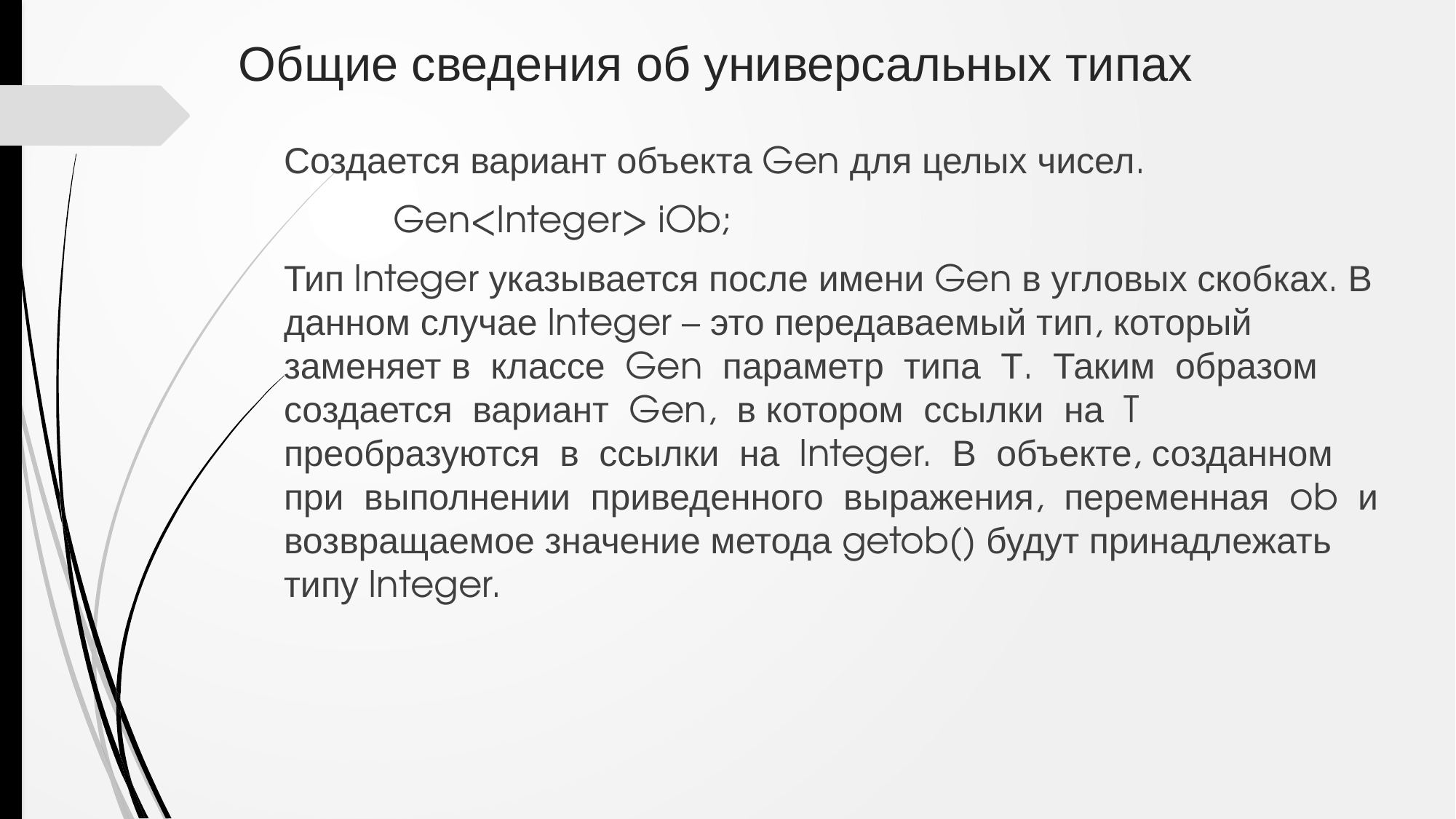

# Общие сведения об универсальных типах
Создается вариант объекта Gen для целых чисел.
	Gen<Integer> iOb;
Тип Integer указывается после имени Gen в угловых скобках. В данном случае Integer – это передаваемый тип, который заменяет в  классе  Gen  параметр  типа  Т.  Таким  образом  создается  вариант  Gen,  в котором  ссылки  на  T  преобразуются  в  ссылки  на  Integer.  В  объекте, созданном  при  выполнении  приведенного  выражения,  переменная  ob  и возвращаемое значение метода getob() будут принадлежать типу Integer.